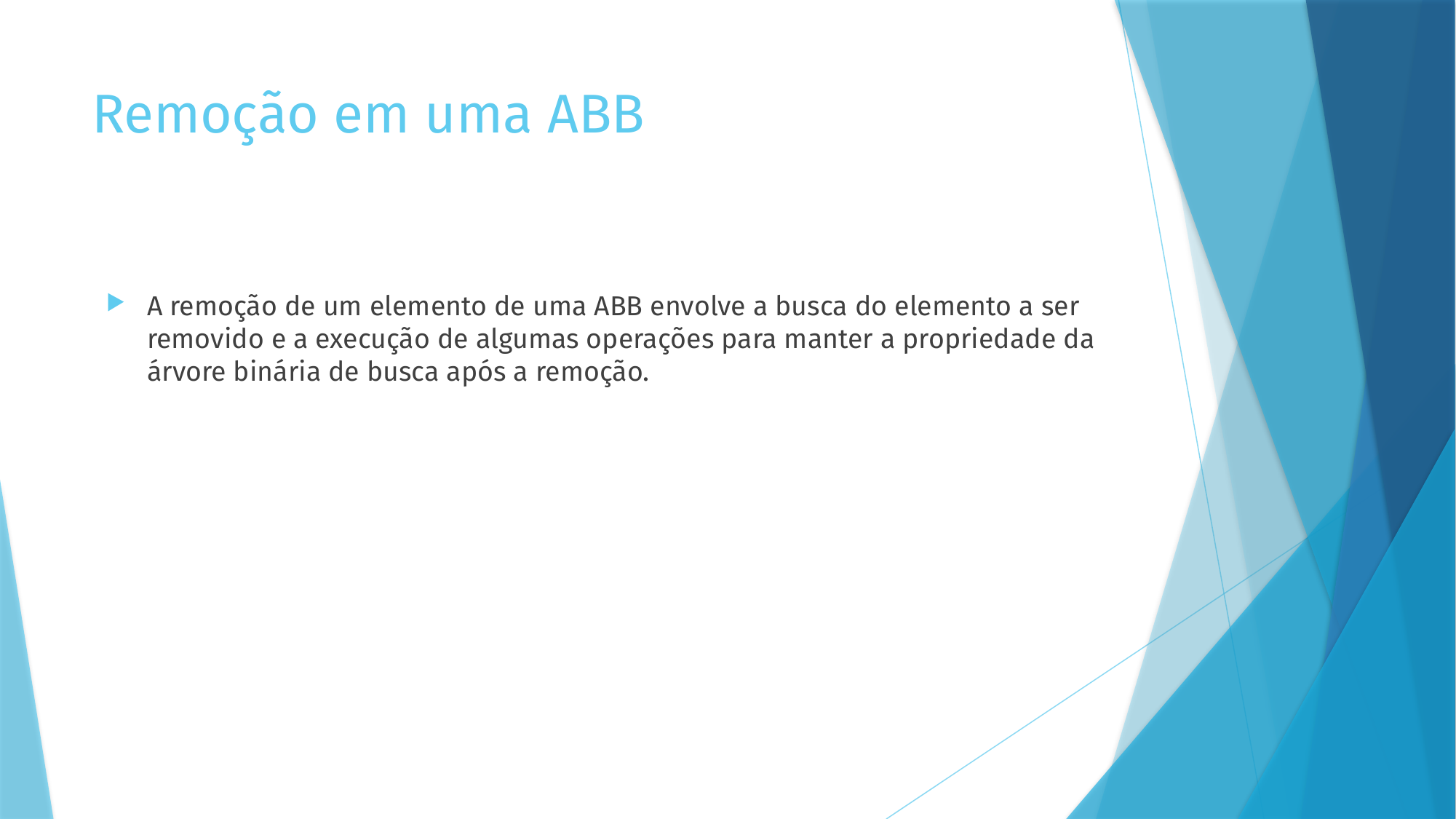

# Remoção em uma ABB
A remoção de um elemento de uma ABB envolve a busca do elemento a ser removido e a execução de algumas operações para manter a propriedade da árvore binária de busca após a remoção.